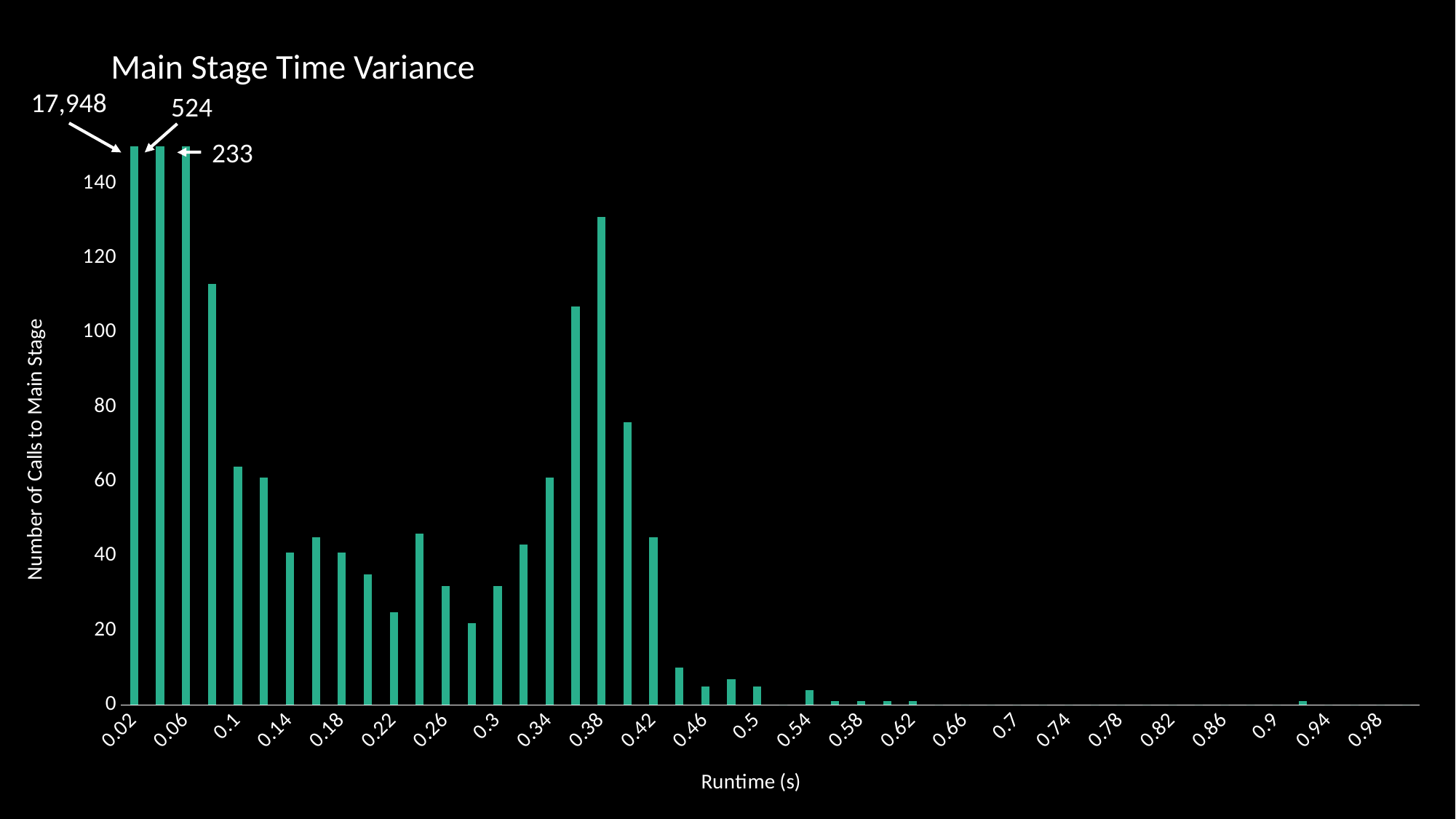

# Main Stage Time Variance
17,948
524
233

### Chart

| Category |  |
|---|---|
| 0.02 | 17948.0 |
| 0.04 | 524.0 |
| 0.06 | 233.0 |
| 0.08 | 113.0 |
| 0.1 | 64.0 |
| 0.12 | 61.0 |
| 0.14 | 41.0 |
| 0.16 | 45.0 |
| 0.18 | 41.0 |
| 0.2 | 35.0 |
| 0.22 | 25.0 |
| 0.24 | 46.0 |
| 0.26 | 32.0 |
| 0.28 | 22.0 |
| 0.3 | 32.0 |
| 0.32 | 43.0 |
| 0.34 | 61.0 |
| 0.36 | 107.0 |
| 0.38 | 131.0 |
| 0.4 | 76.0 |
| 0.42 | 45.0 |
| 0.44 | 10.0 |
| 0.46 | 5.0 |
| 0.48 | 7.0 |
| 0.5 | 5.0 |
| 0.52 | 0.0 |
| 0.54 | 4.0 |
| 0.56 | 1.0 |
| 0.58 | 1.0 |
| 0.6 | 1.0 |
| 0.62 | 1.0 |
| 0.64 | 0.0 |
| 0.66 | 0.0 |
| 0.68 | 0.0 |
| 0.7 | 0.0 |
| 0.72 | 0.0 |
| 0.74 | 0.0 |
| 0.76 | 0.0 |
| 0.78 | 0.0 |
| 0.8 | 0.0 |
| 0.82 | 0.0 |
| 0.84 | 0.0 |
| 0.86 | 0.0 |
| 0.88 | 0.0 |
| 0.9 | 0.0 |
| 0.92 | 1.0 |
| 0.94 | 0.0 |
| 0.96 | 0.0 |
| 0.98 | 0.0 |
| 1.0 | 0.0 |